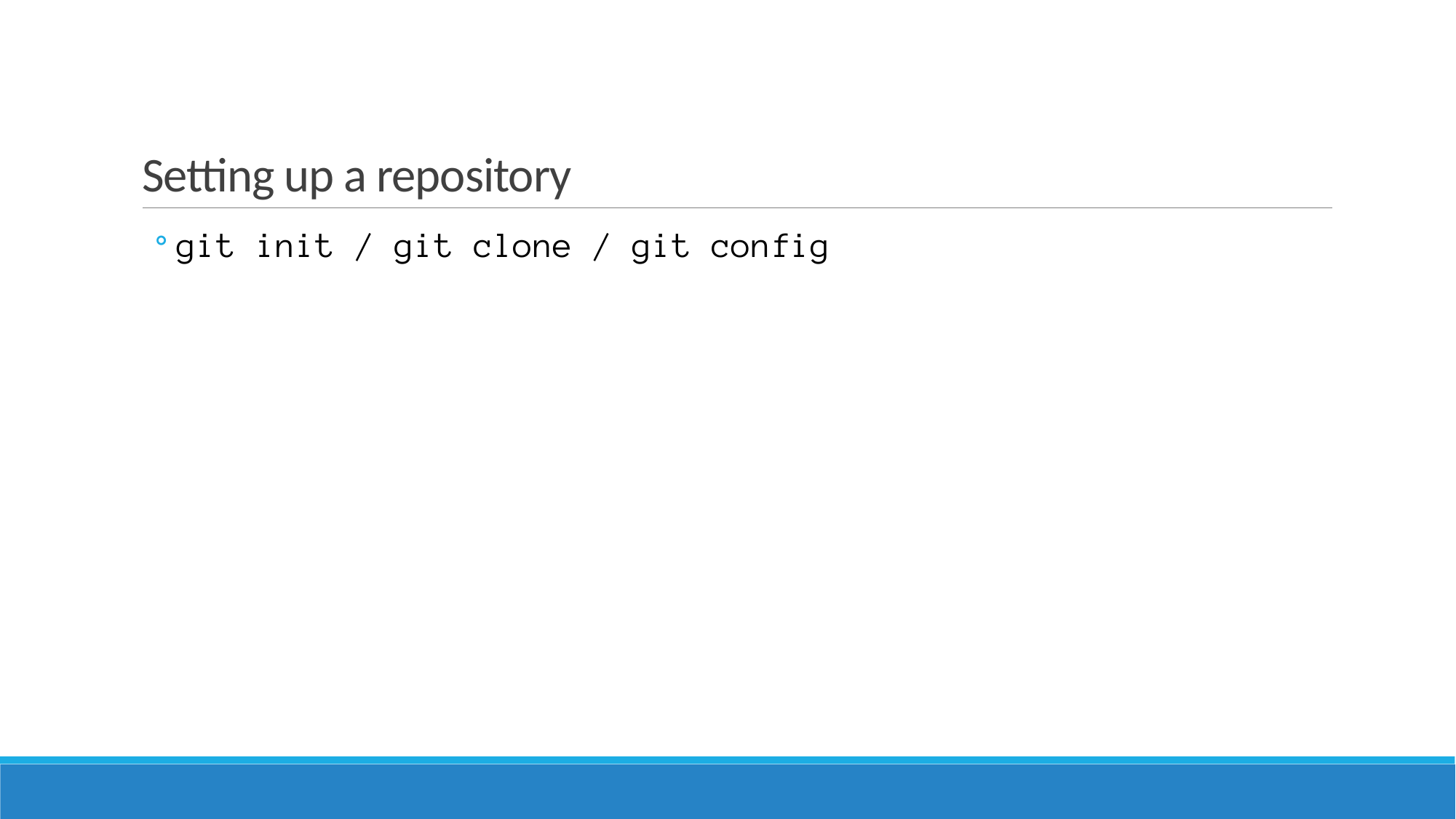

# Setting up a repository
git init / git clone / git config